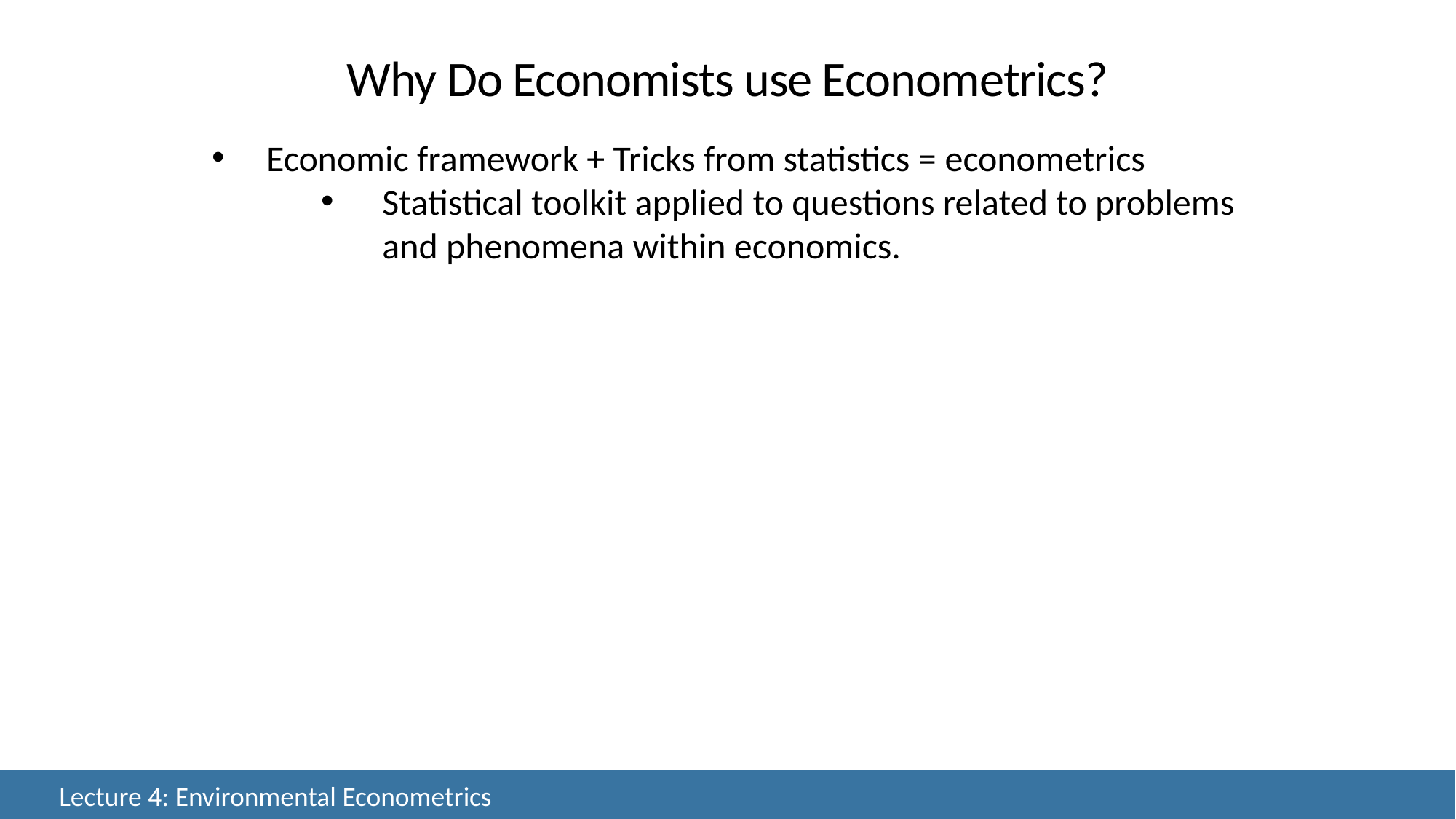

Why Do Economists use Econometrics?
Economic framework + Tricks from statistics = econometrics
Statistical toolkit applied to questions related to problems and phenomena within economics.